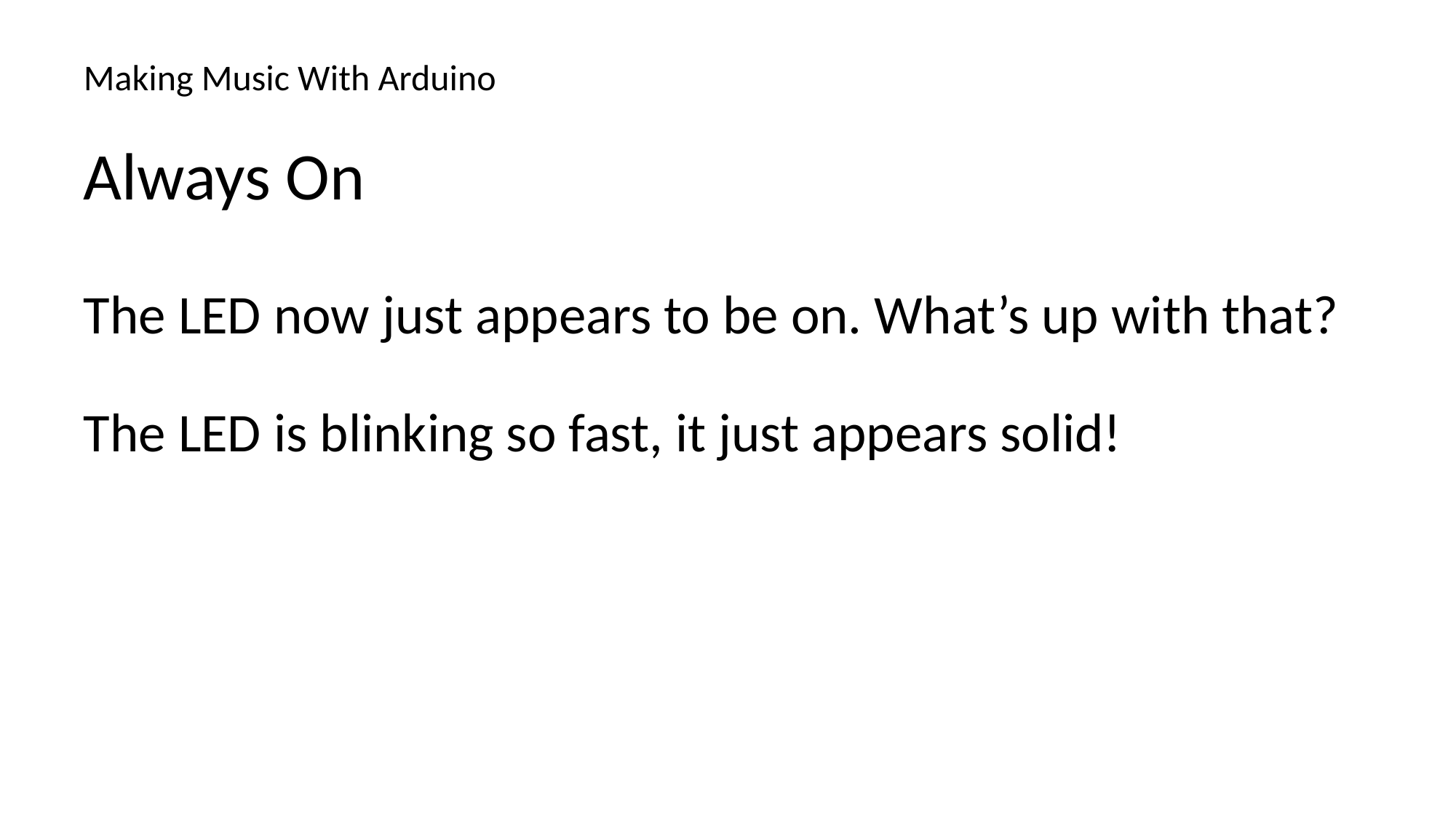

# Making Music With Arduino
Always On

The LED now just appears to be on. What’s up with that?

The LED is blinking so fast, it just appears solid!